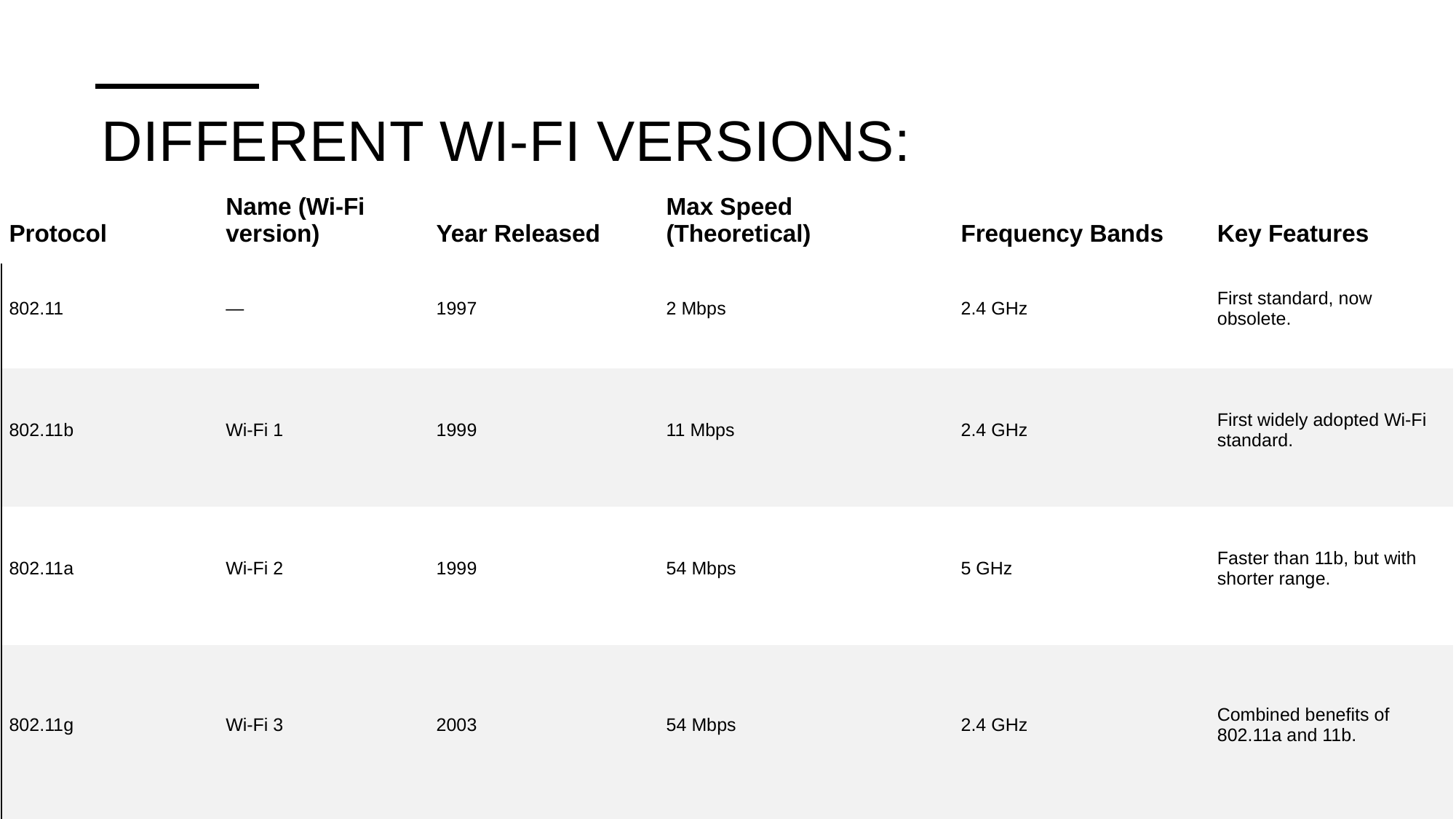

| Protocol | Name (Wi-Fi version) | Year Released | Max Speed (Theoretical) | Frequency Bands | Key Features |
| --- | --- | --- | --- | --- | --- |
| 802.11 | — | 1997 | 2 Mbps | 2.4 GHz | First standard, now obsolete. |
| 802.11b | Wi-Fi 1 | 1999 | 11 Mbps | 2.4 GHz | First widely adopted Wi-Fi standard. |
| 802.11a | Wi-Fi 2 | 1999 | 54 Mbps | 5 GHz | Faster than 11b, but with shorter range. |
| 802.11g | Wi-Fi 3 | 2003 | 54 Mbps | 2.4 GHz | Combined benefits of 802.11a and 11b. |
# Different Wi-Fi versions: